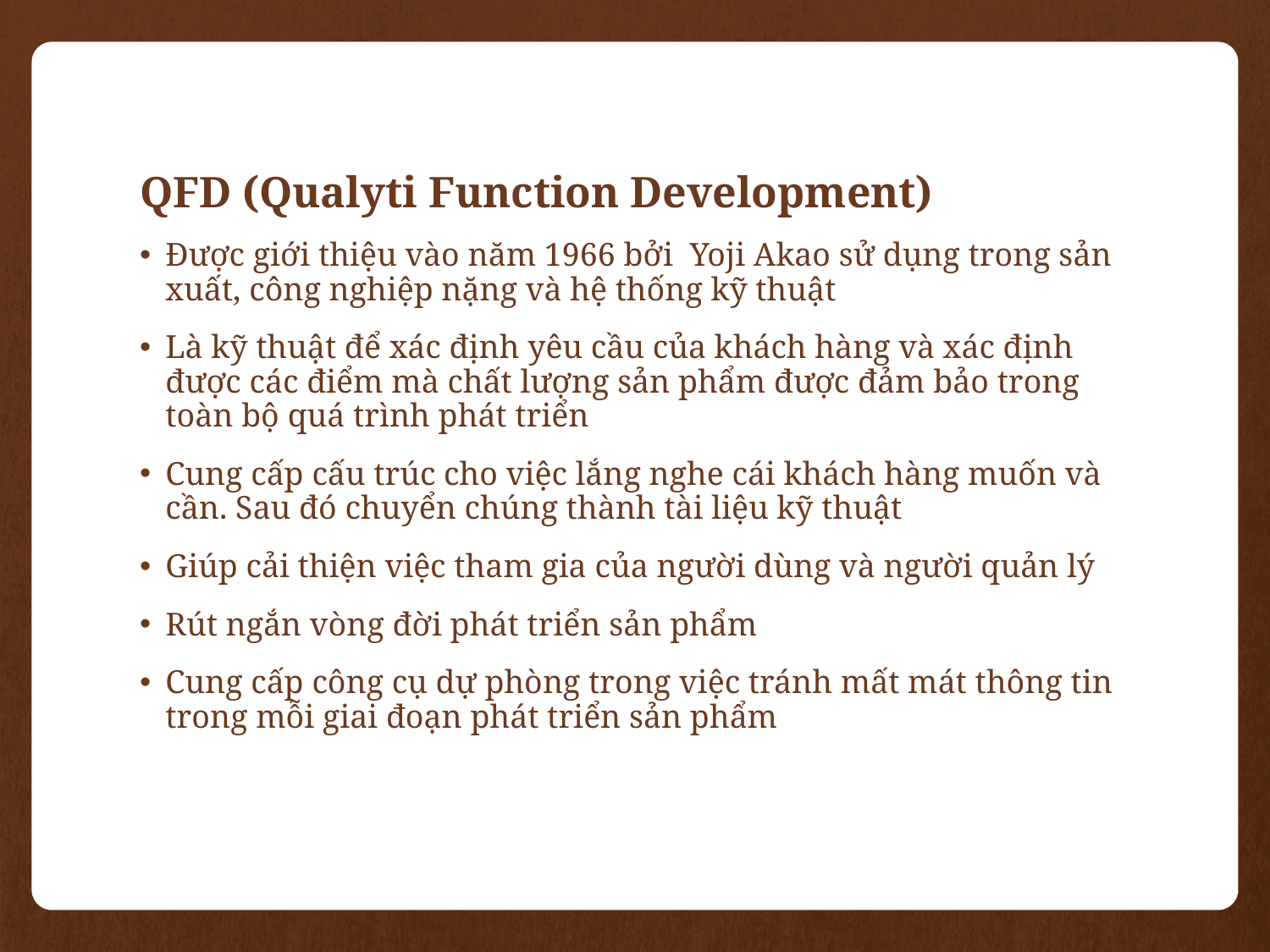

# QFD (Qualyti Function Development)
Được giới thiệu vào năm 1966 bởi  Yoji Akao sử dụng trong sản xuất, công nghiệp nặng và hệ thống kỹ thuật
Là kỹ thuật để xác định yêu cầu của khách hàng và xác định được các điểm mà chất lượng sản phẩm được đảm bảo trong toàn bộ quá trình phát triển
Cung cấp cấu trúc cho việc lắng nghe cái khách hàng muốn và cần. Sau đó chuyển chúng thành tài liệu kỹ thuật
Giúp cải thiện việc tham gia của người dùng và người quản lý
Rút ngắn vòng đời phát triển sản phẩm
Cung cấp công cụ dự phòng trong việc tránh mất mát thông tin trong mỗi giai đoạn phát triển sản phẩm